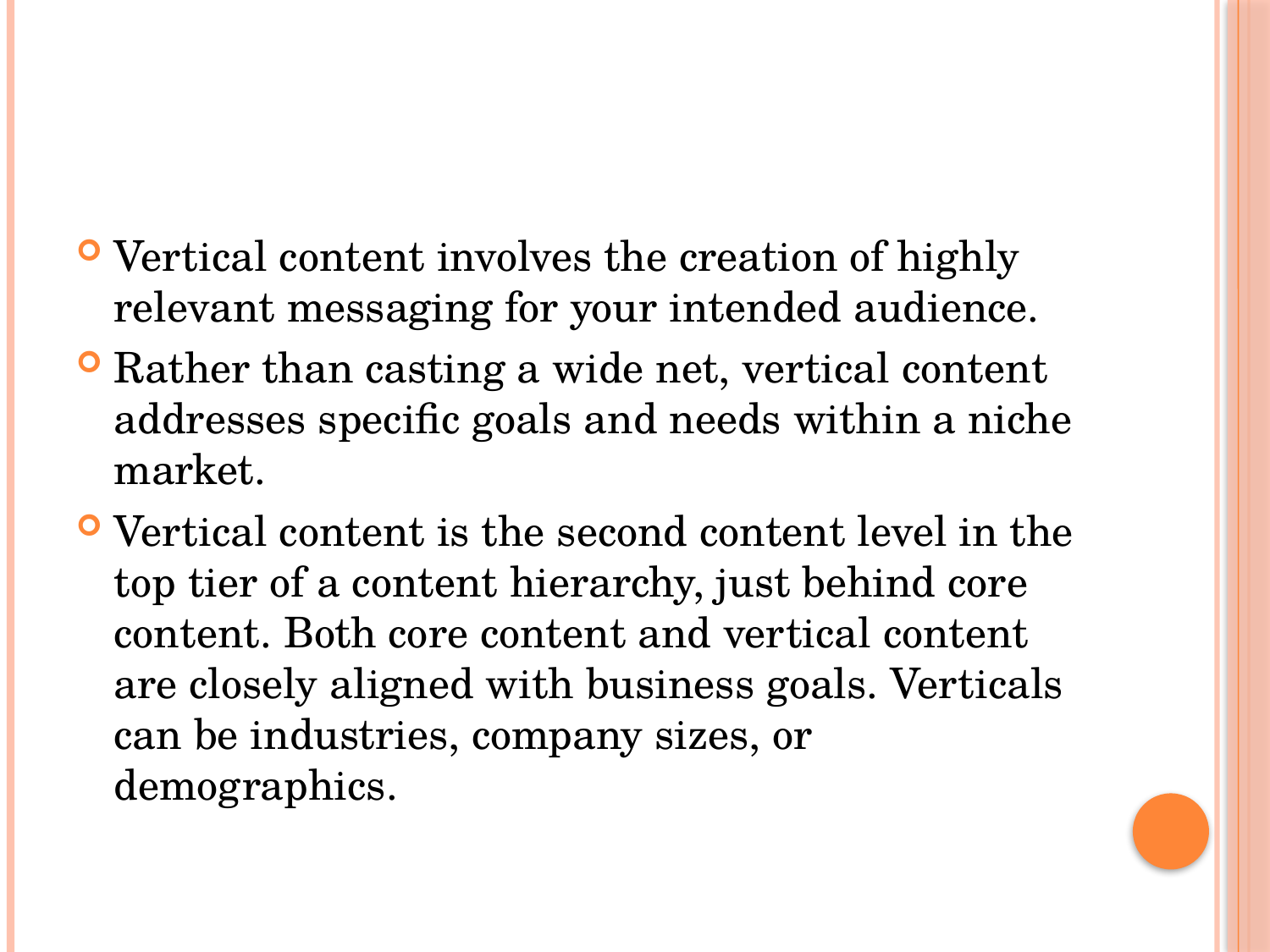

#
Vertical content involves the creation of highly relevant messaging for your intended audience.
Rather than casting a wide net, vertical content addresses specific goals and needs within a niche market.
Vertical content is the second content level in the top tier of a content hierarchy, just behind core content. Both core content and vertical content are closely aligned with business goals. Verticals can be industries, company sizes, or demographics.